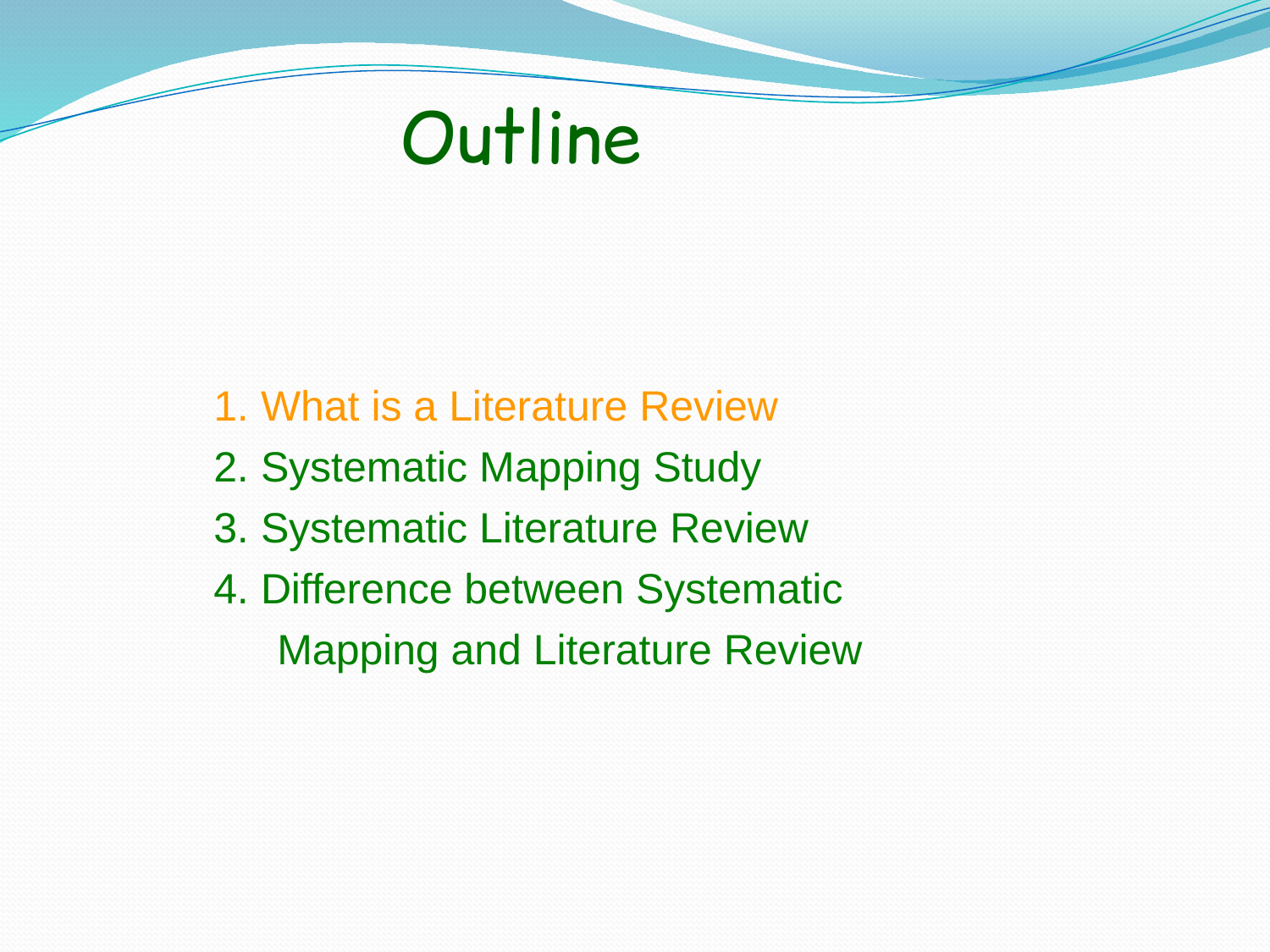

Outline
1. What is a Literature Review
2. Systematic Mapping Study
3. Systematic Literature Review
4. Difference between Systematic Mapping and Literature Review